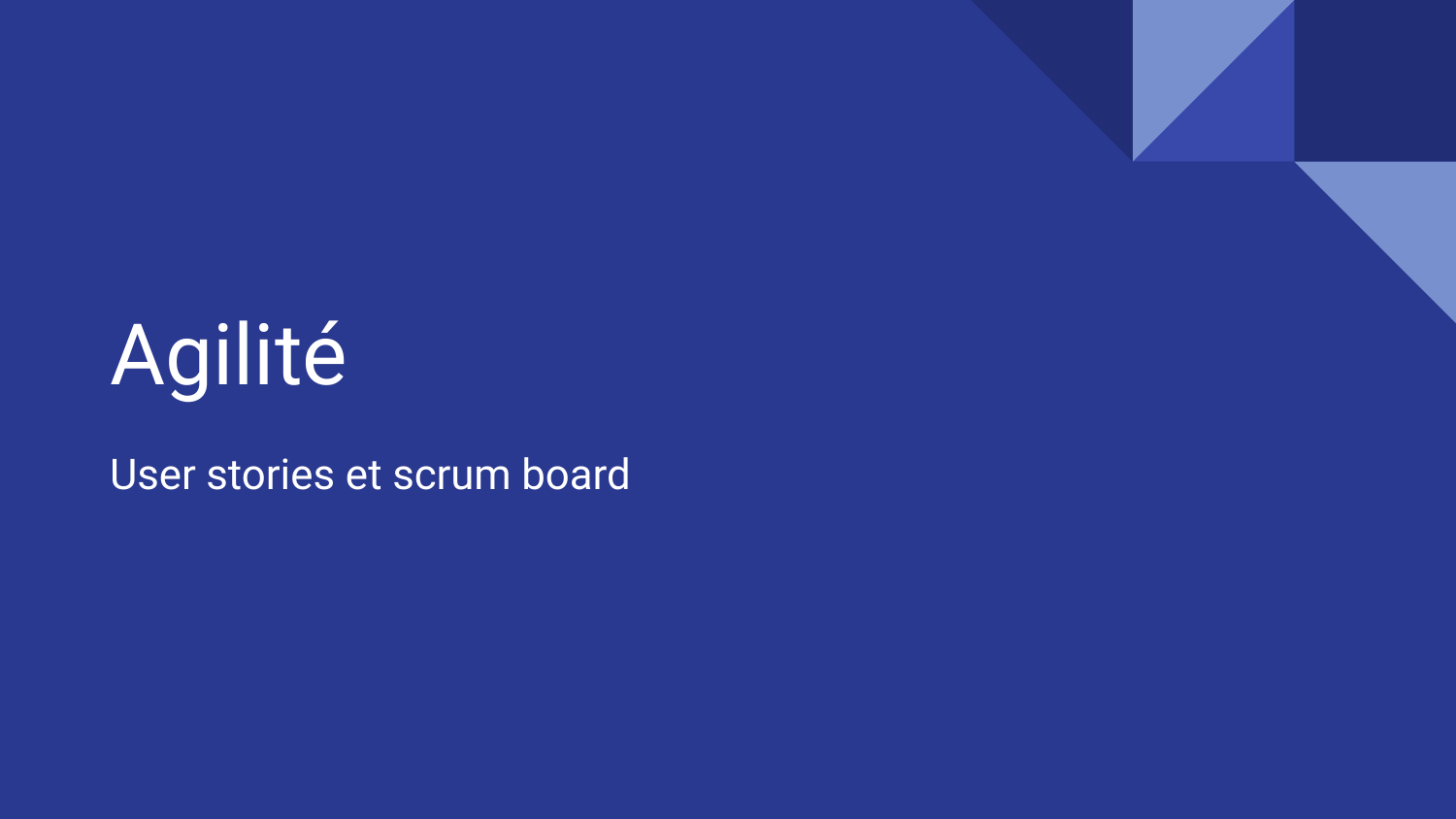

# Agilité
User stories et scrum board